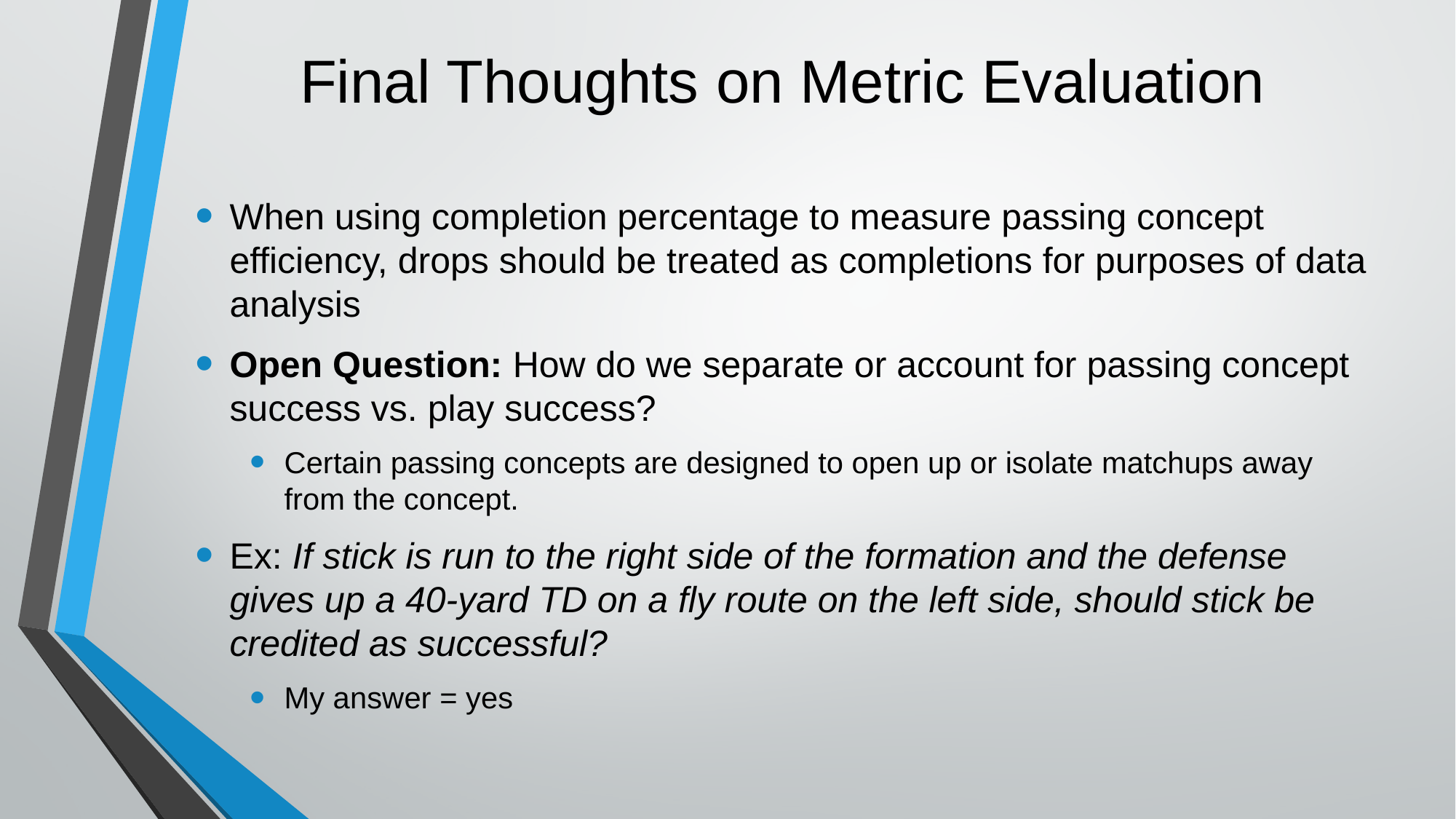

# Final Thoughts on Metric Evaluation
When using completion percentage to measure passing concept efficiency, drops should be treated as completions for purposes of data analysis
Open Question: How do we separate or account for passing concept success vs. play success?
Certain passing concepts are designed to open up or isolate matchups away from the concept.
Ex: If stick is run to the right side of the formation and the defense gives up a 40-yard TD on a fly route on the left side, should stick be credited as successful?
My answer = yes